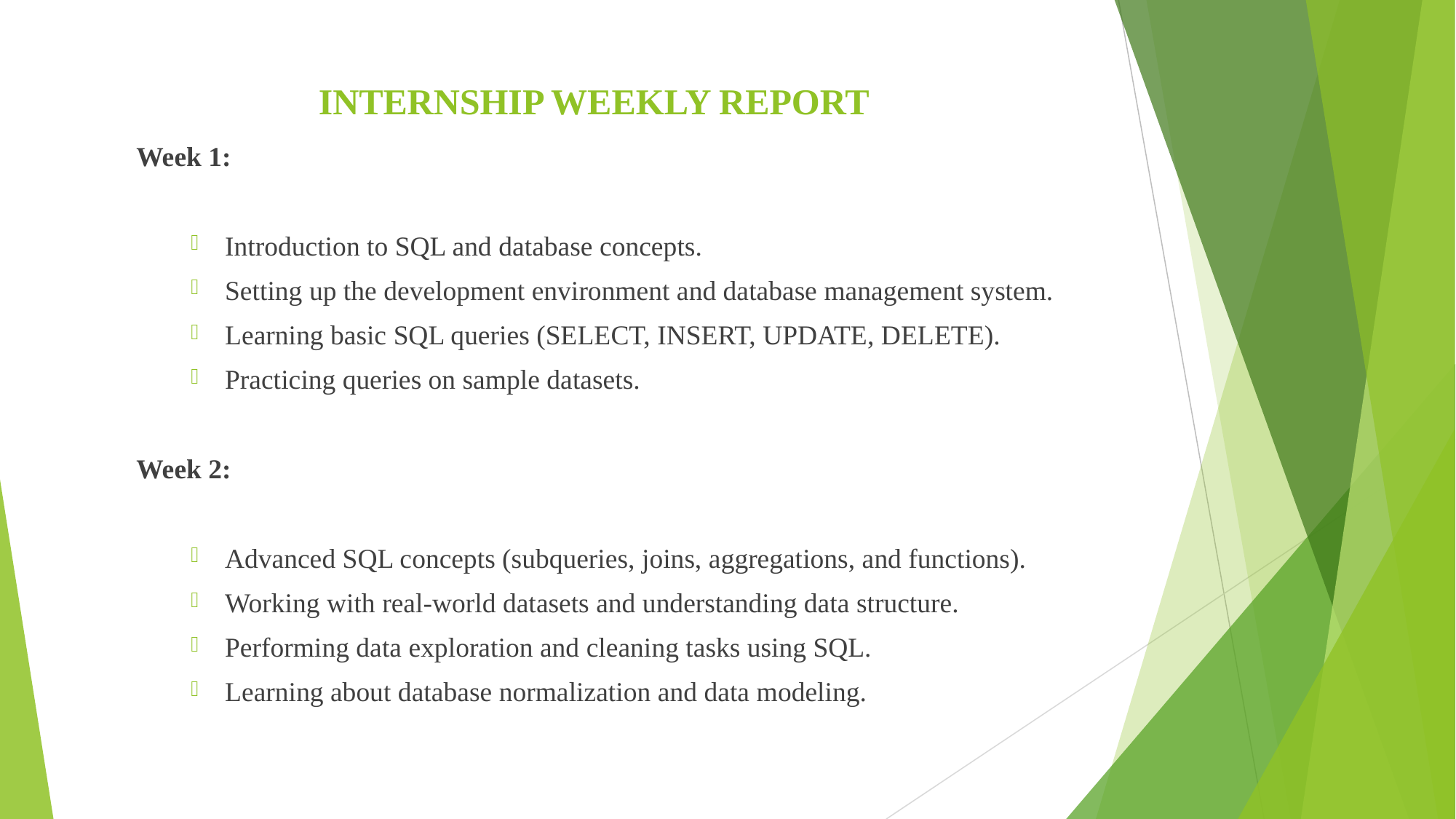

# INTERNSHIP WEEKLY REPORT
Week 1:

Introduction to SQL and database concepts.
Setting up the development environment and database management system.
Learning basic SQL queries (SELECT, INSERT, UPDATE, DELETE).
Practicing queries on sample datasets.

Week 2:

Advanced SQL concepts (subqueries, joins, aggregations, and functions).
Working with real-world datasets and understanding data structure.
Performing data exploration and cleaning tasks using SQL.
Learning about database normalization and data modeling.